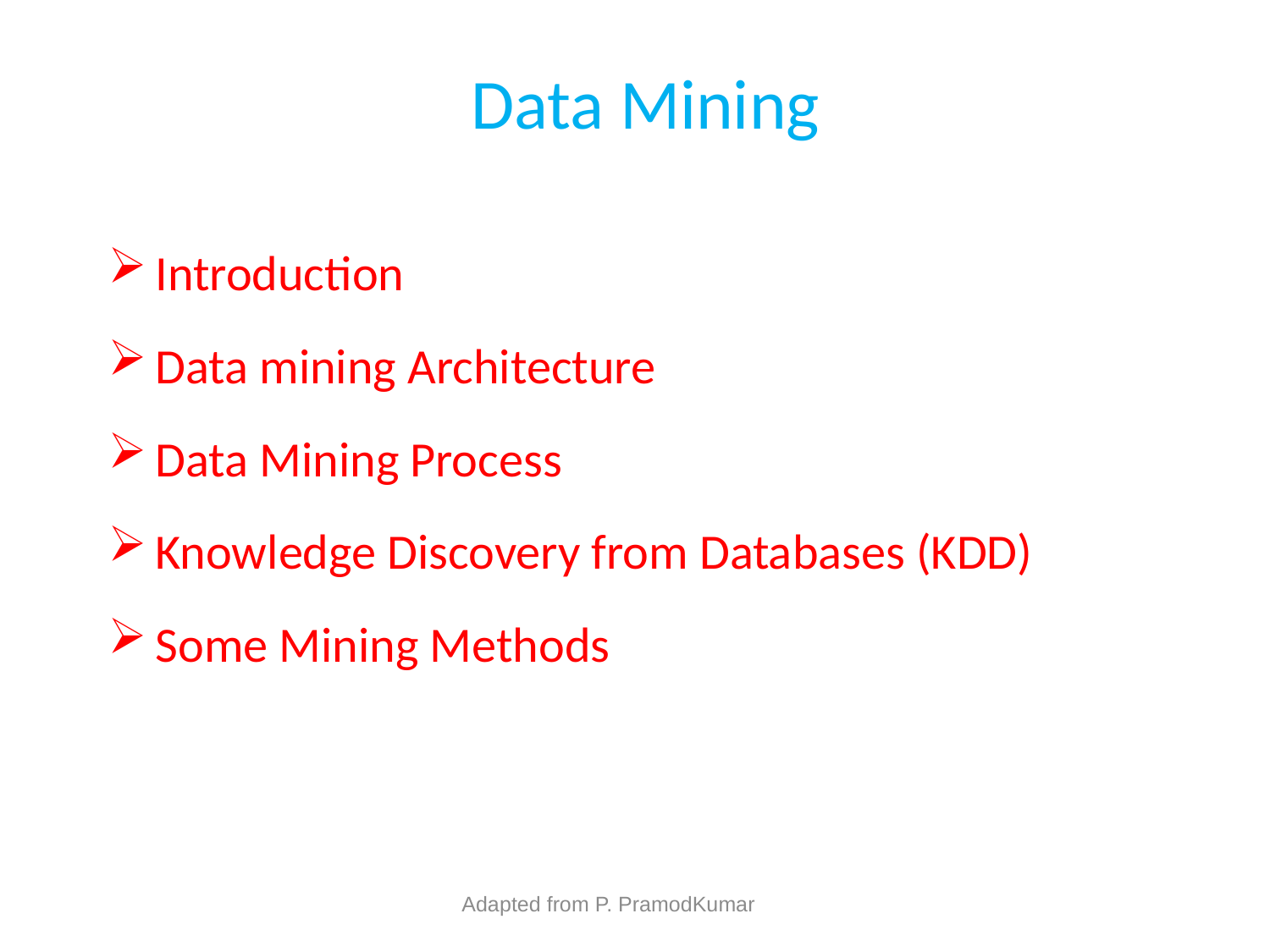

# Data Mining
Introduction
Data mining Architecture
Data Mining Process
Knowledge Discovery from Databases (KDD)
Some Mining Methods
Adapted from P. PramodKumar